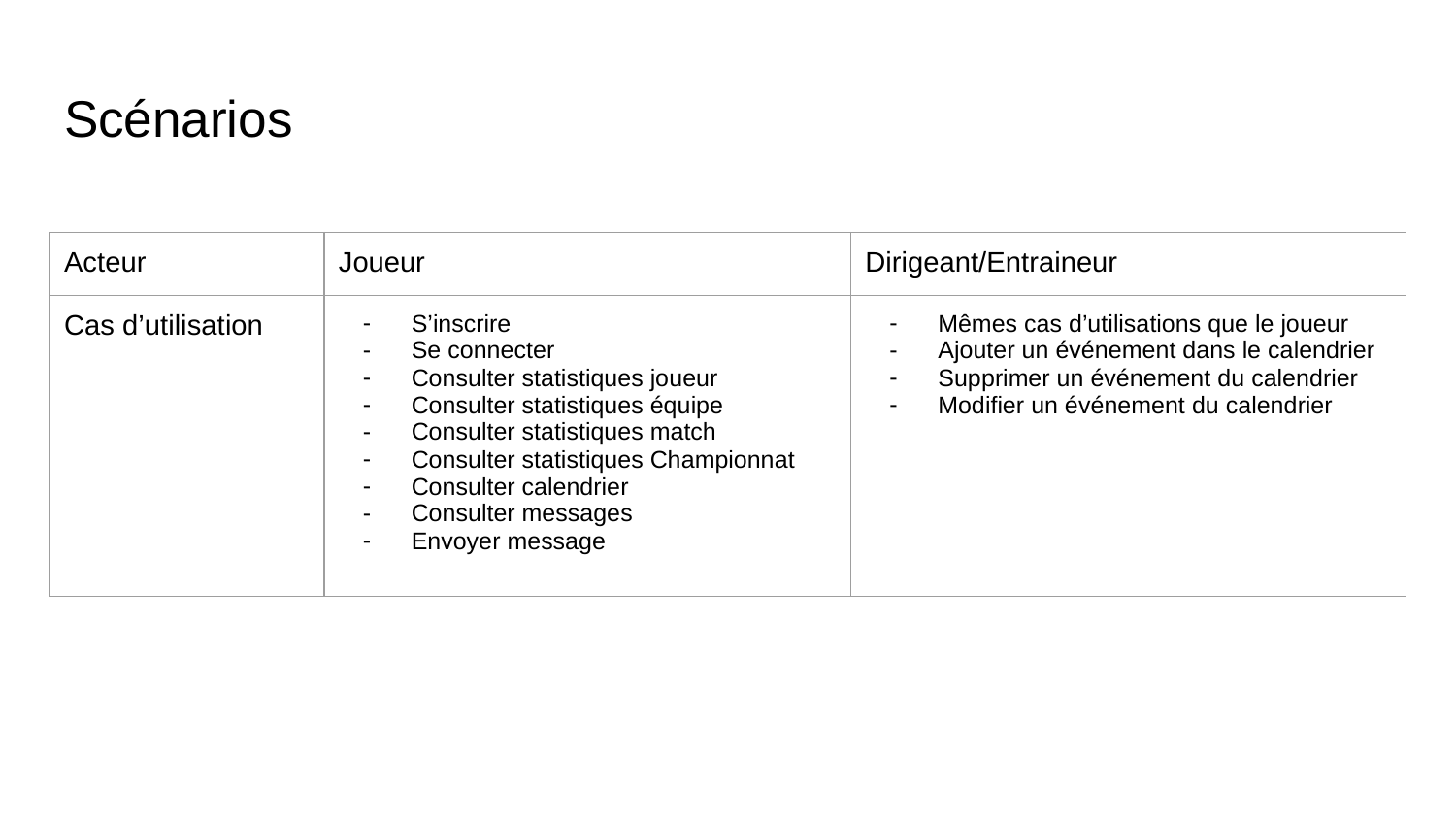

# Scénarios
| Acteur | Joueur | Dirigeant/Entraineur |
| --- | --- | --- |
| Cas d’utilisation | S’inscrire Se connecter Consulter statistiques joueur Consulter statistiques équipe Consulter statistiques match Consulter statistiques Championnat Consulter calendrier Consulter messages Envoyer message | Mêmes cas d’utilisations que le joueur Ajouter un événement dans le calendrier Supprimer un événement du calendrier Modifier un événement du calendrier |